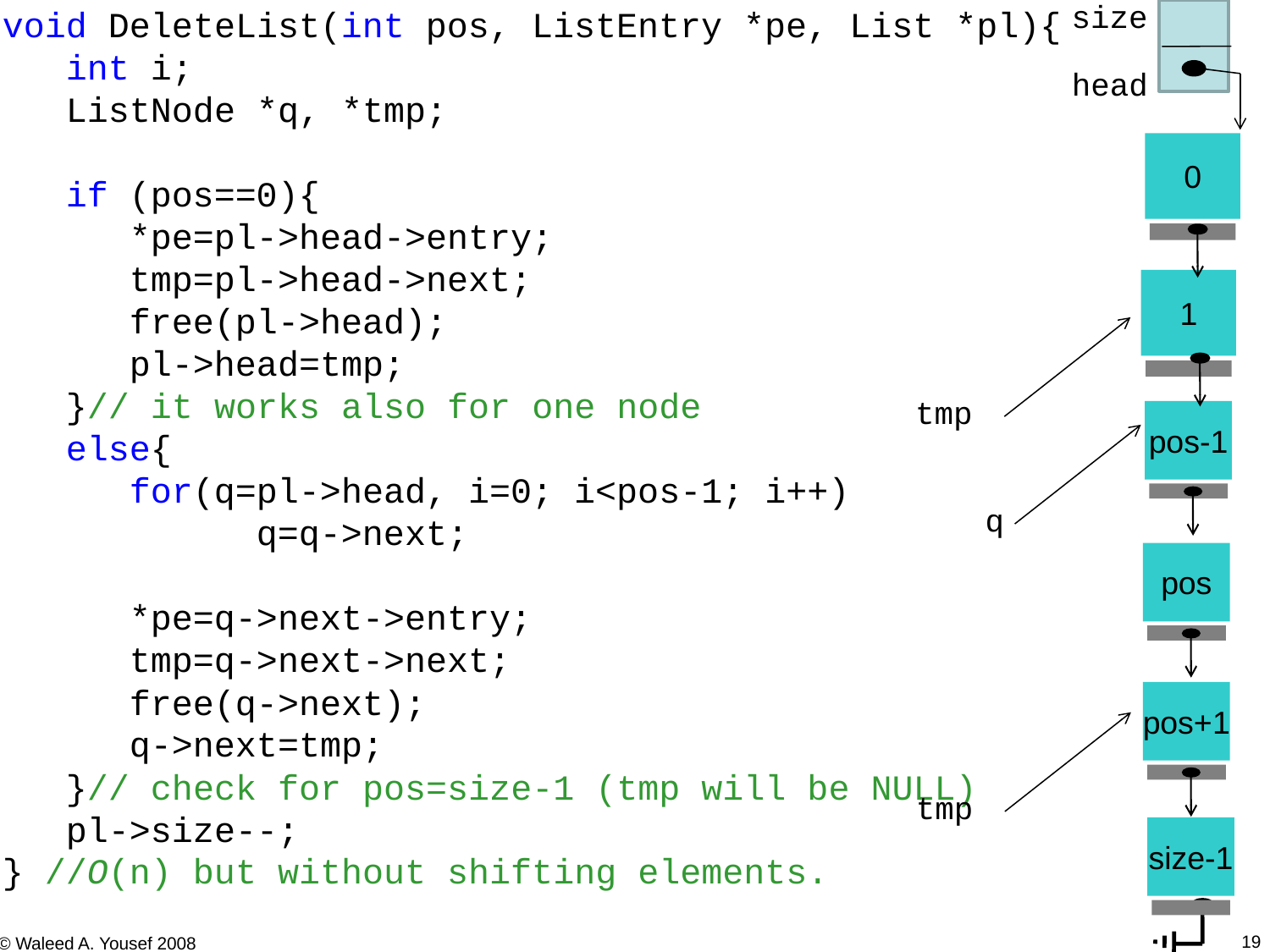

size
void DeleteList(int pos, ListEntry *pe, List *pl){
   int i;
   ListNode *q, *tmp;

   if (pos==0){
	*pe=pl->head->entry;
	tmp=pl->head->next;
	free(pl->head);
	pl->head=tmp;
   }// it works also for one node
   else{
	for(q=pl->head, i=0; i<pos-1; i++)
		q=q->next;

	*pe=q->next->entry;
	tmp=q->next->next;
	free(q->next);
	q->next=tmp;
   }// check for pos=size-1 (tmp will be NULL)
   pl->size--;
} //O(n) but without shifting elements.

head
0

1

tmp
pos-1

pos

pos+1

size-1

q
tmp

19
© Waleed A. Yousef 2008